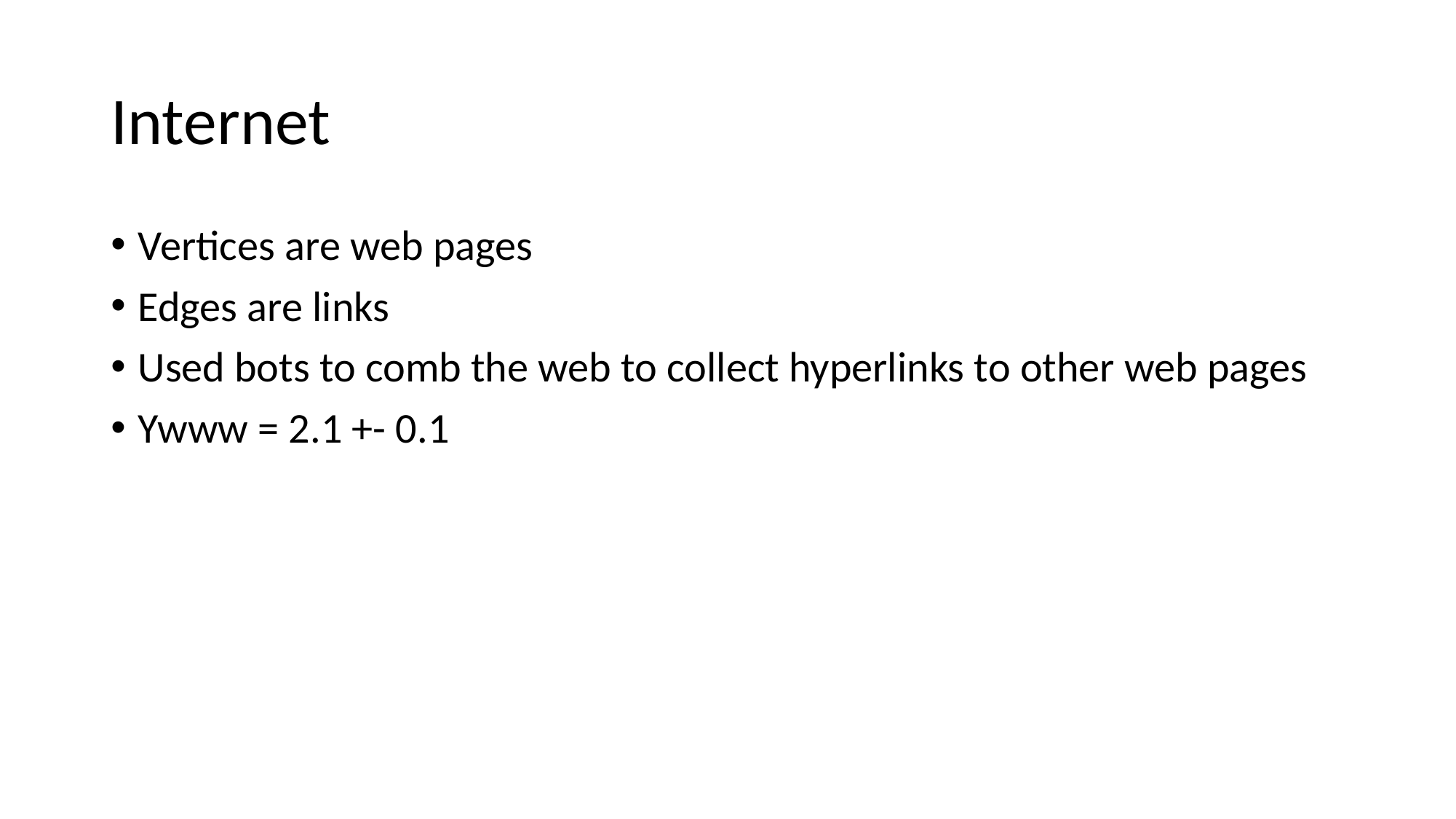

# Internet
Vertices are web pages
Edges are links
Used bots to comb the web to collect hyperlinks to other web pages
Ywww = 2.1 +- 0.1